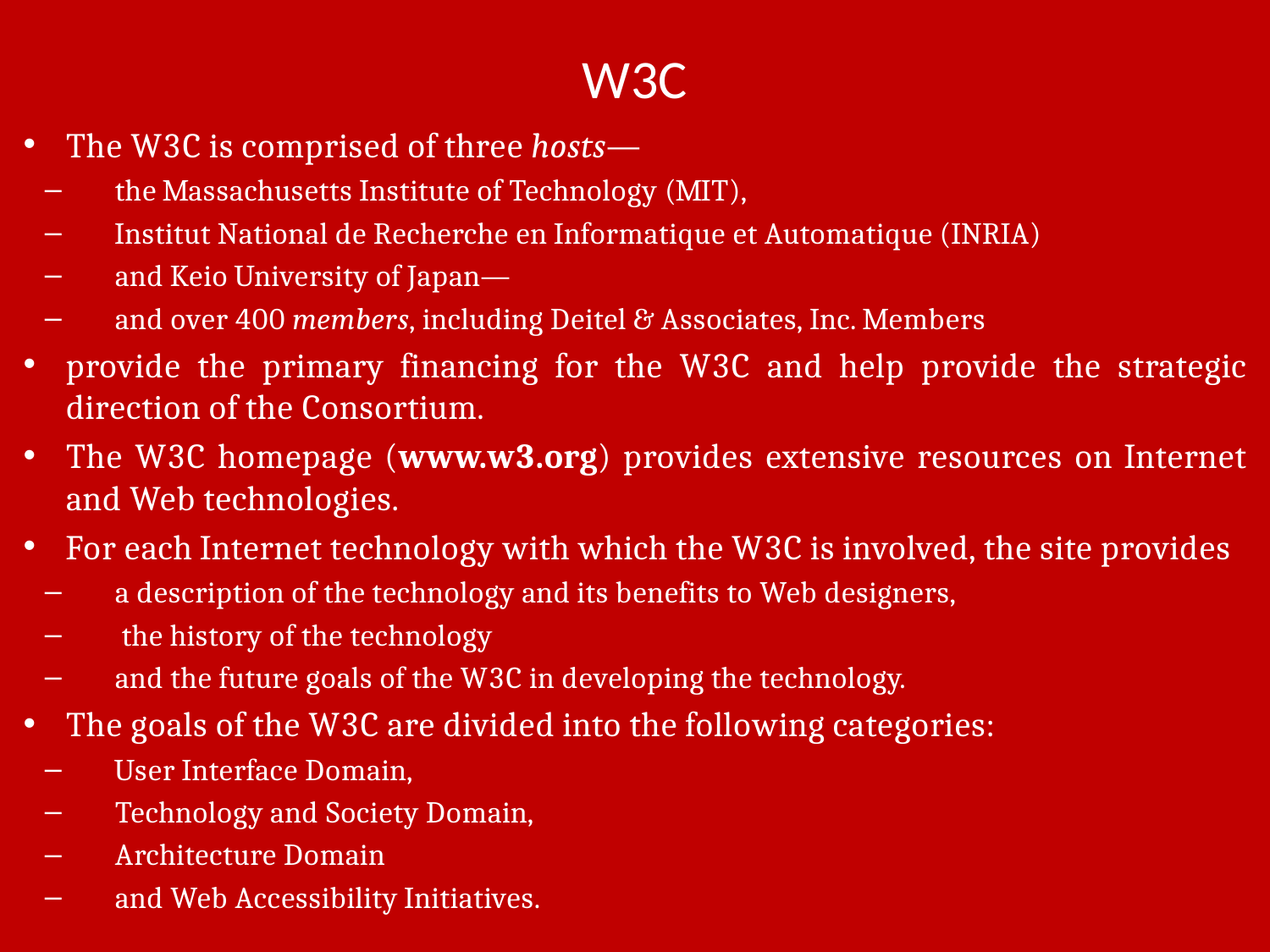

# W3C
The W3C is comprised of three hosts—
the Massachusetts Institute of Technology (MIT),
Institut National de Recherche en Informatique et Automatique (INRIA)
and Keio University of Japan—
and over 400 members, including Deitel & Associates, Inc. Members
provide the primary financing for the W3C and help provide the strategic direction of the Consortium.
The W3C homepage (www.w3.org) provides extensive resources on Internet and Web technologies.
For each Internet technology with which the W3C is involved, the site provides
a description of the technology and its benefits to Web designers,
 the history of the technology
and the future goals of the W3C in developing the technology.
The goals of the W3C are divided into the following categories:
User Interface Domain,
Technology and Society Domain,
Architecture Domain
and Web Accessibility Initiatives.